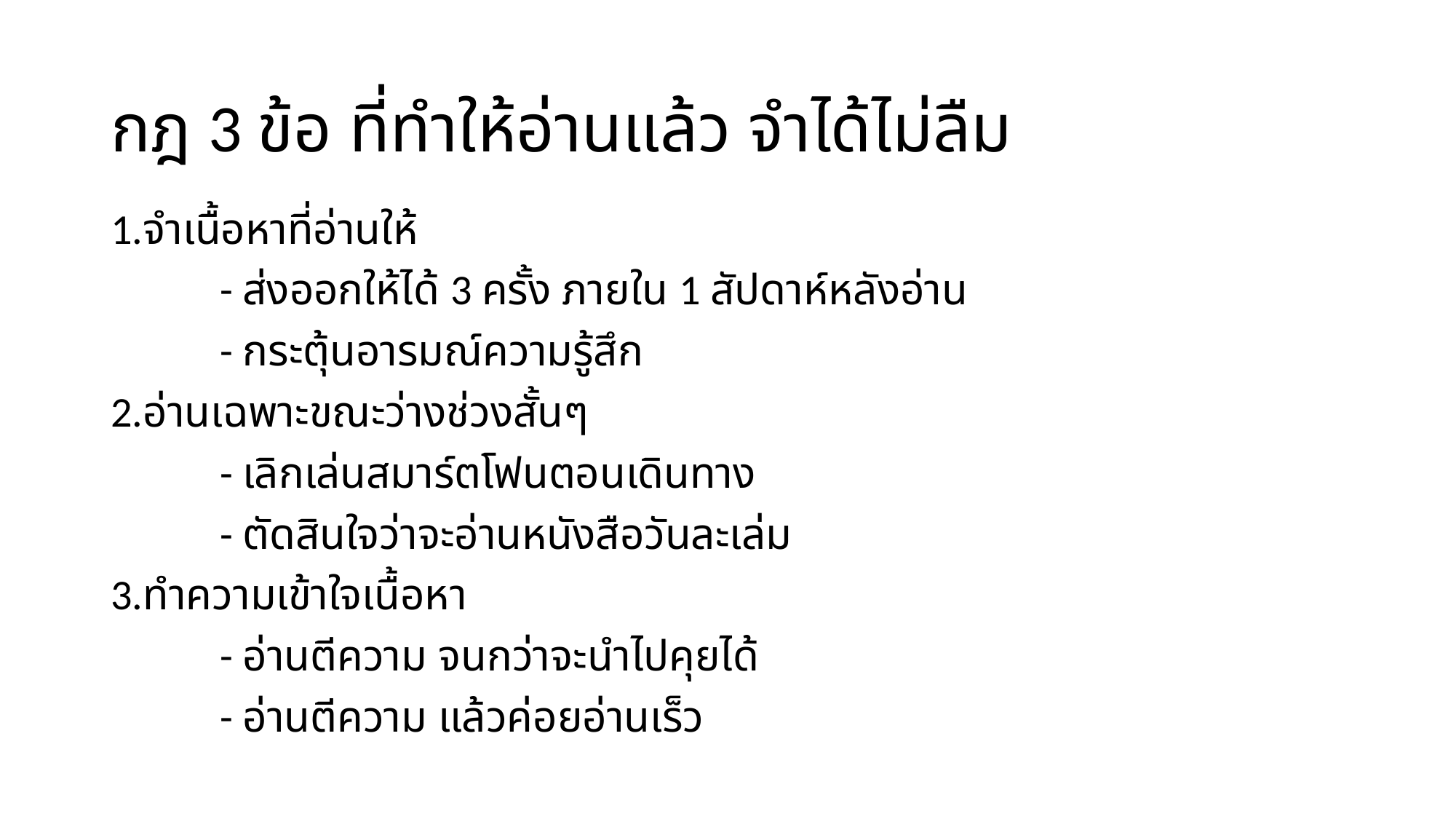

# กฎ 3 ข้อ ที่ทำให้อ่านแล้ว จำได้ไม่ลืม
1.จำเนื้อหาที่อ่านให้
	- ส่งออกให้ได้ 3 ครั้ง ภายใน 1 สัปดาห์หลังอ่าน
	- กระตุ้นอารมณ์ความรู้สึก
2.อ่านเฉพาะขณะว่างช่วงสั้นๆ
	- เลิกเล่นสมาร์ตโฟนตอนเดินทาง
	- ตัดสินใจว่าจะอ่านหนังสือวันละเล่ม
3.ทำความเข้าใจเนื้อหา
	- อ่านตีความ จนกว่าจะนำไปคุยได้
	- อ่านตีความ แล้วค่อยอ่านเร็ว